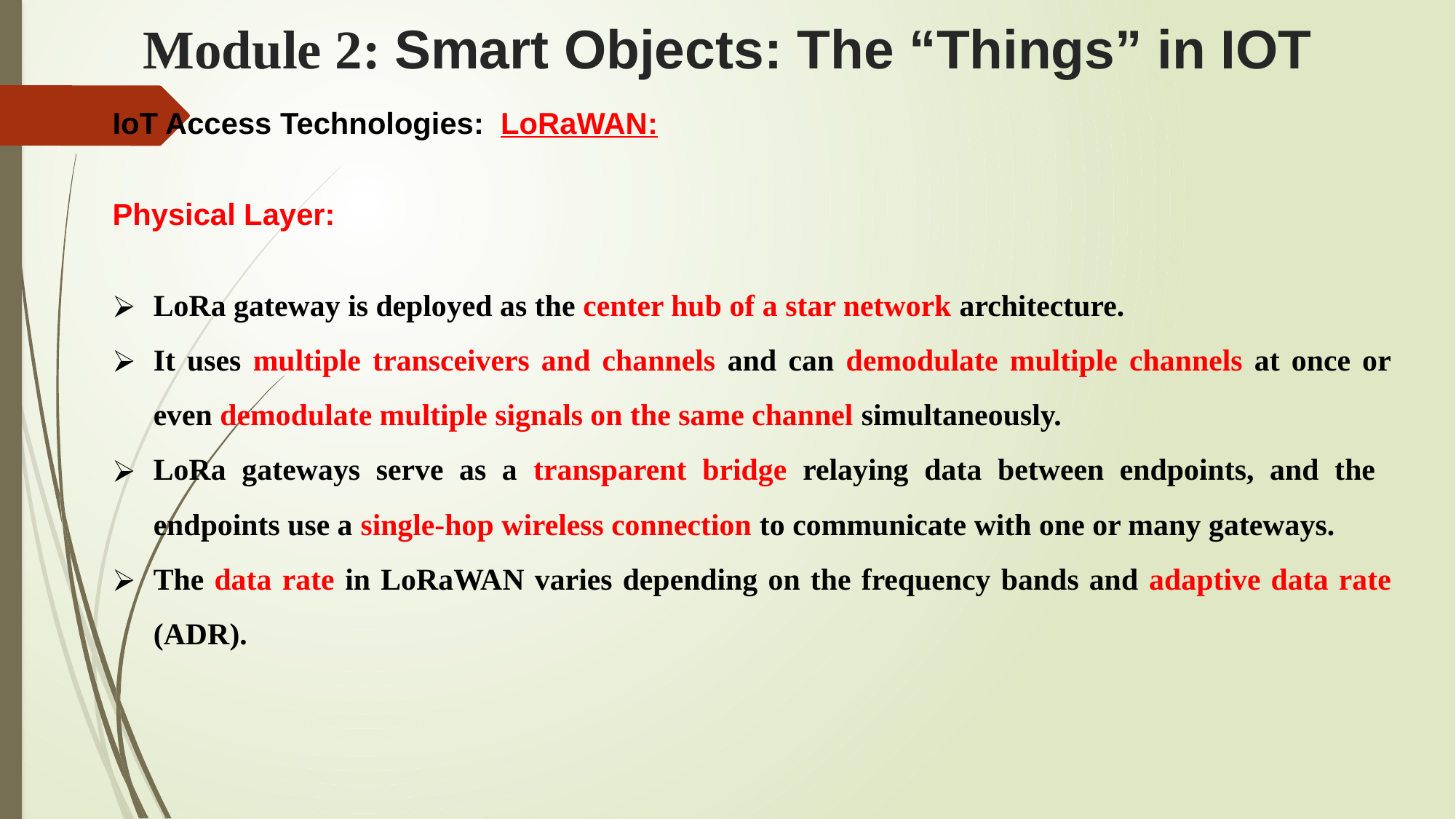

# Module 2: Smart Objects: The “Things” in IOT
IoT Access Technologies:  LoRaWAN:

Physical Layer:

LoRa gateway is deployed as the center hub of a star network architecture.
It uses multiple transceivers and channels and can demodulate multiple channels at once or even demodulate multiple signals on the same channel simultaneously.
LoRa gateways serve as a transparent bridge relaying data between endpoints, and the  endpoints use a single-hop wireless connection to communicate with one or many gateways.
The data rate in LoRaWAN varies depending on the frequency bands and adaptive data rate (ADR).